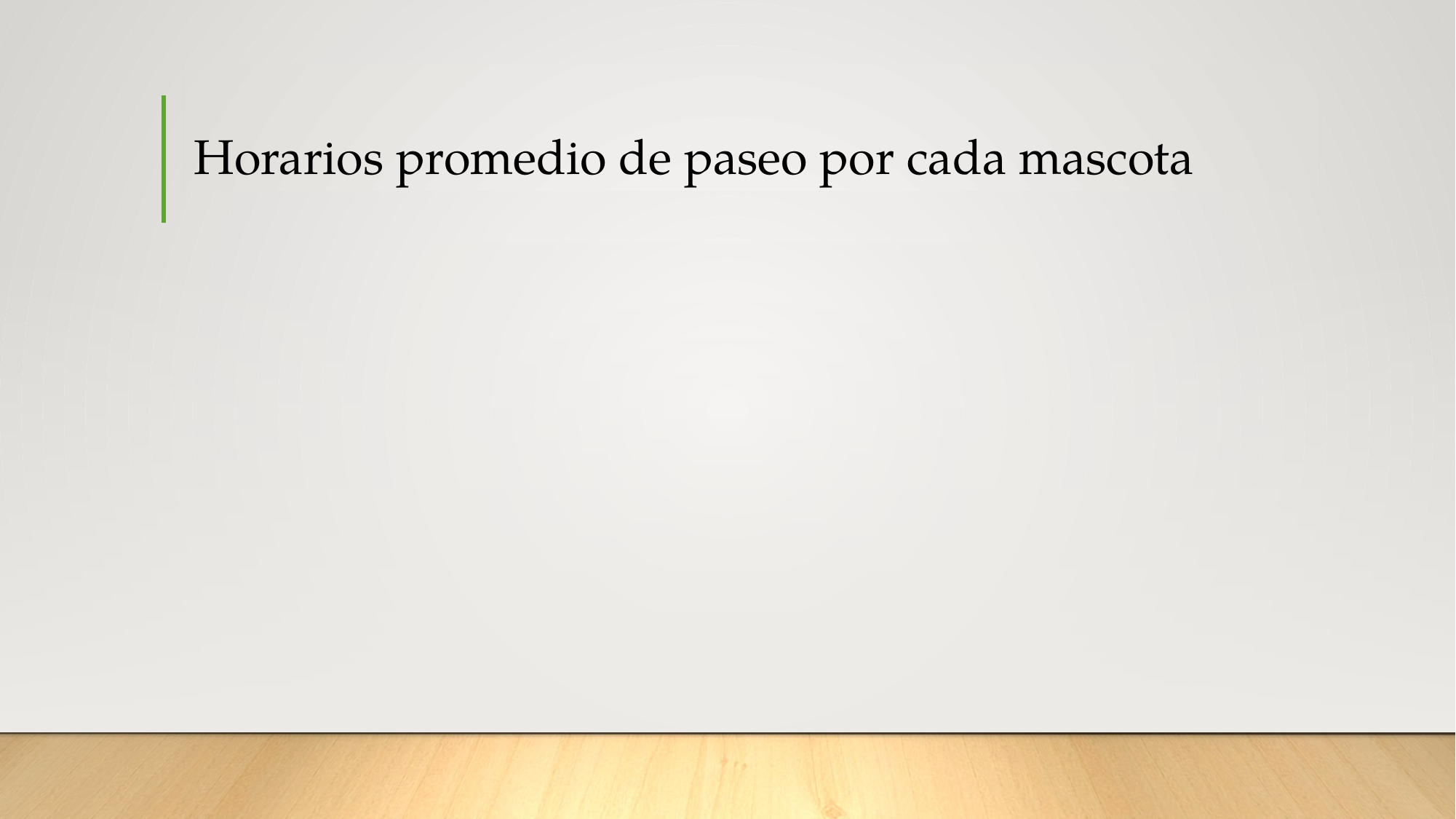

# Horarios promedio de paseo por cada mascota